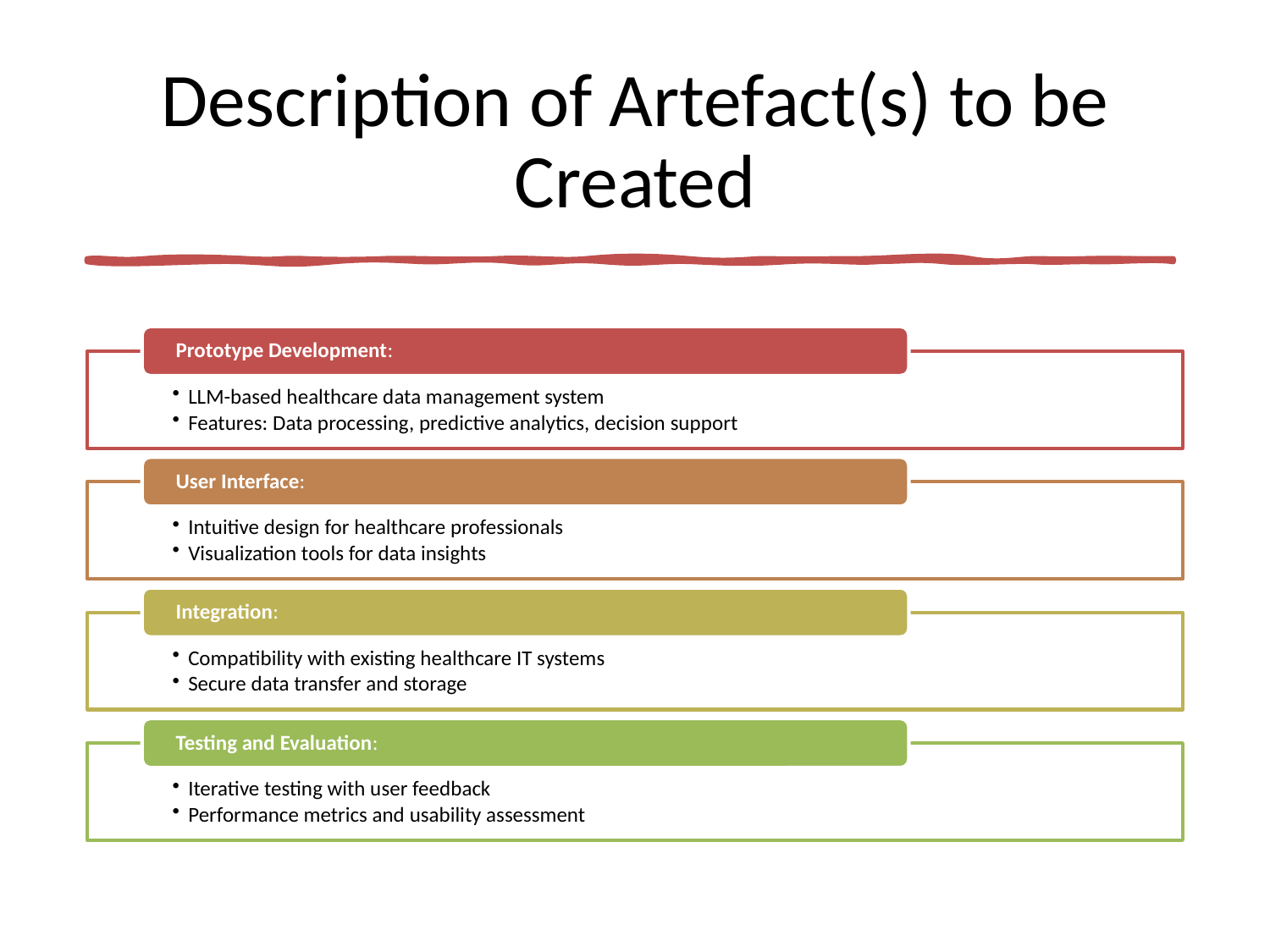

# Description of Artefact(s) to be Created

LLM-based healthcare data management system
Features: Data processing, predictive analytics, decision support
Prototype Development:
Intuitive design for healthcare professionals
Visualization tools for data insights
User Interface:
Compatibility with existing healthcare IT systems
Secure data transfer and storage
Integration:
Iterative testing with user feedback
Performance metrics and usability assessment
Testing and Evaluation: